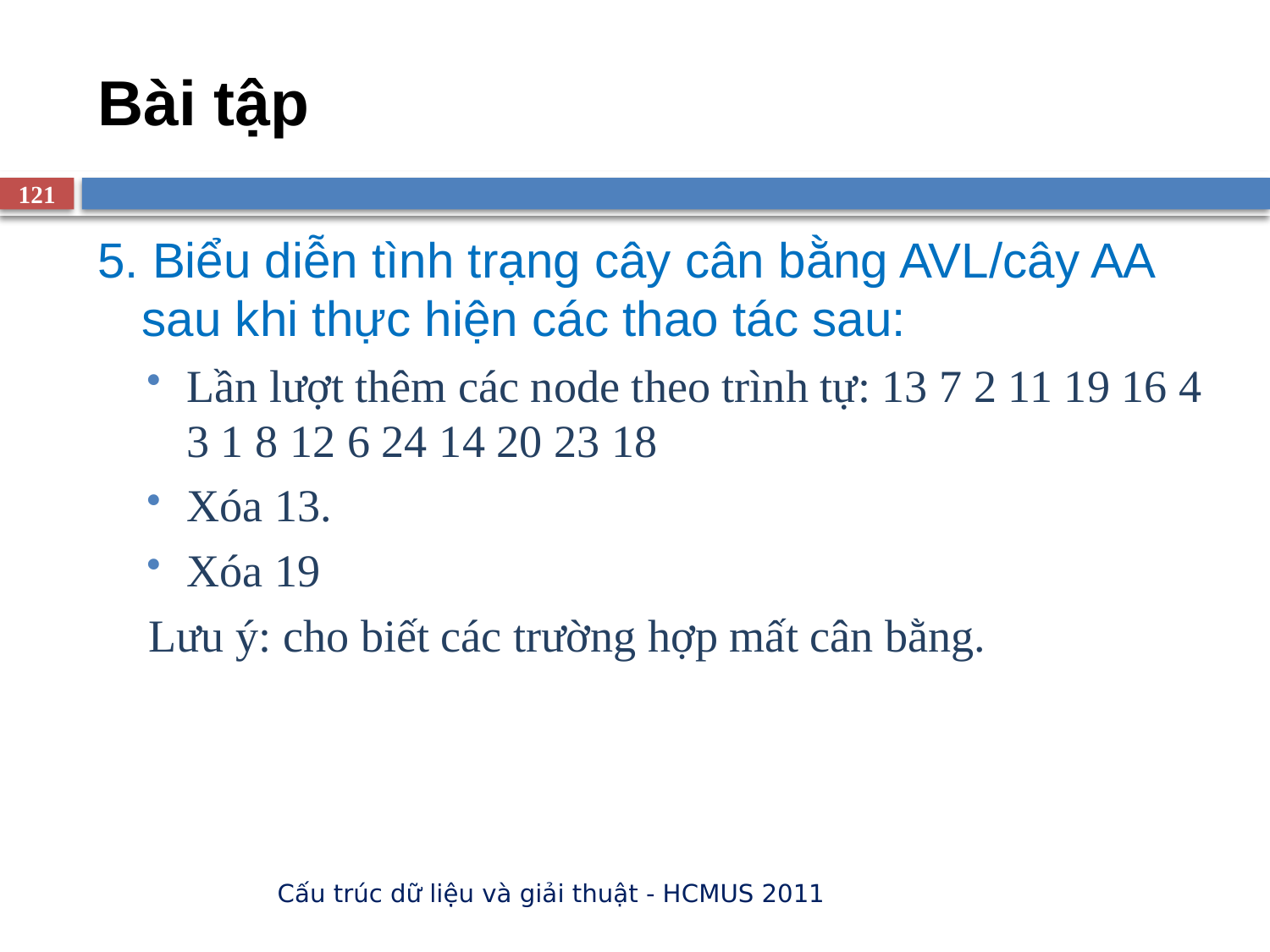

# Bài tập
121
5. Biểu diễn tình trạng cây cân bằng AVL/cây AA sau khi thực hiện các thao tác sau:
Lần lượt thêm các node theo trình tự: 13 7 2 11 19 16 4 3 1 8 12 6 24 14 20 23 18
Xóa 13.
Xóa 19
Lưu ý: cho biết các trường hợp mất cân bằng.
Cấu trúc dữ liệu và giải thuật - HCMUS 2011